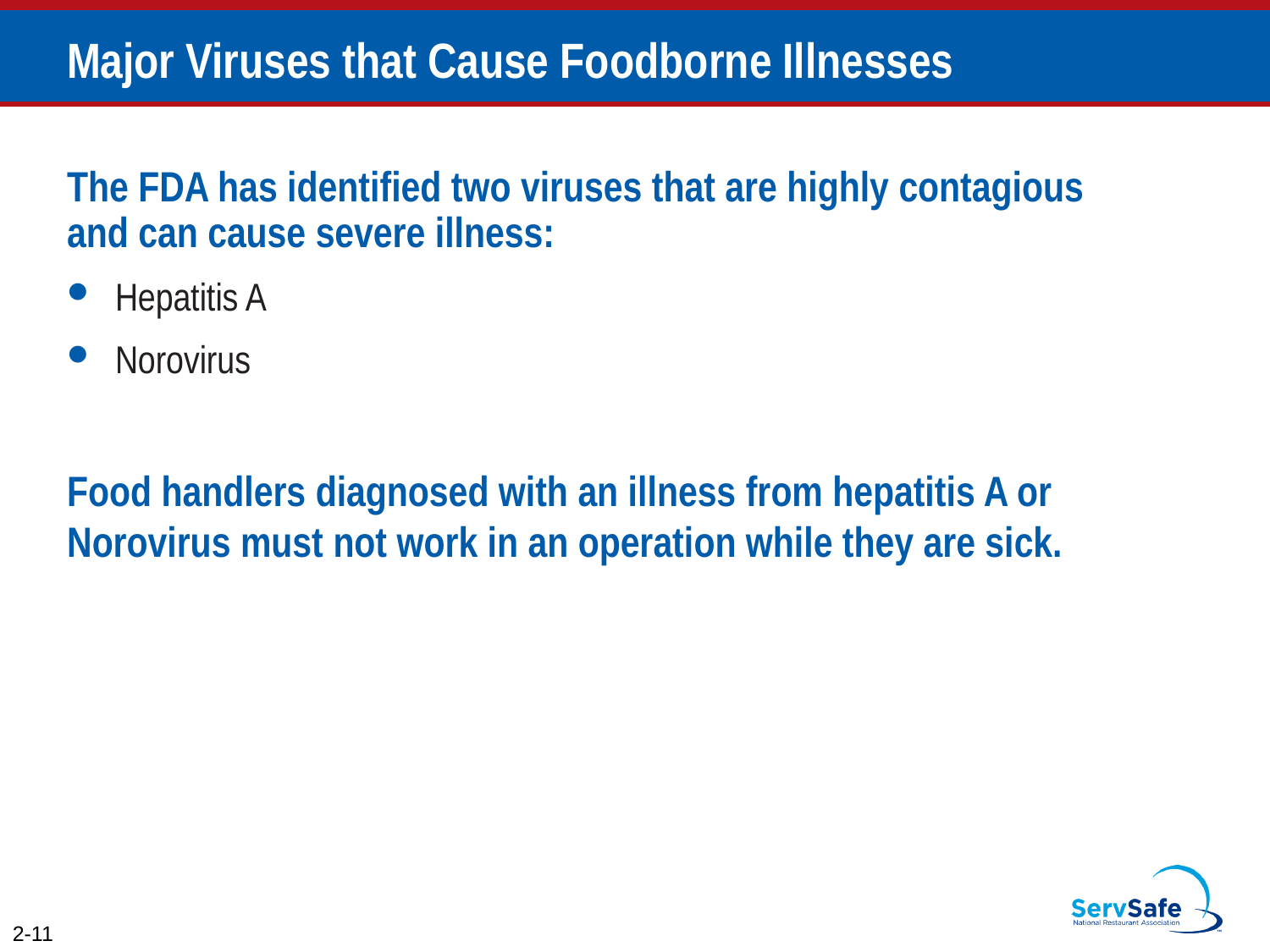

# Major Viruses that Cause Foodborne Illnesses
The FDA has identified two viruses that are highly contagious
and can cause severe illness:
Hepatitis A
Norovirus

Food handlers diagnosed with an illness from hepatitis A or Norovirus must not work in an operation while they are sick.

2-11